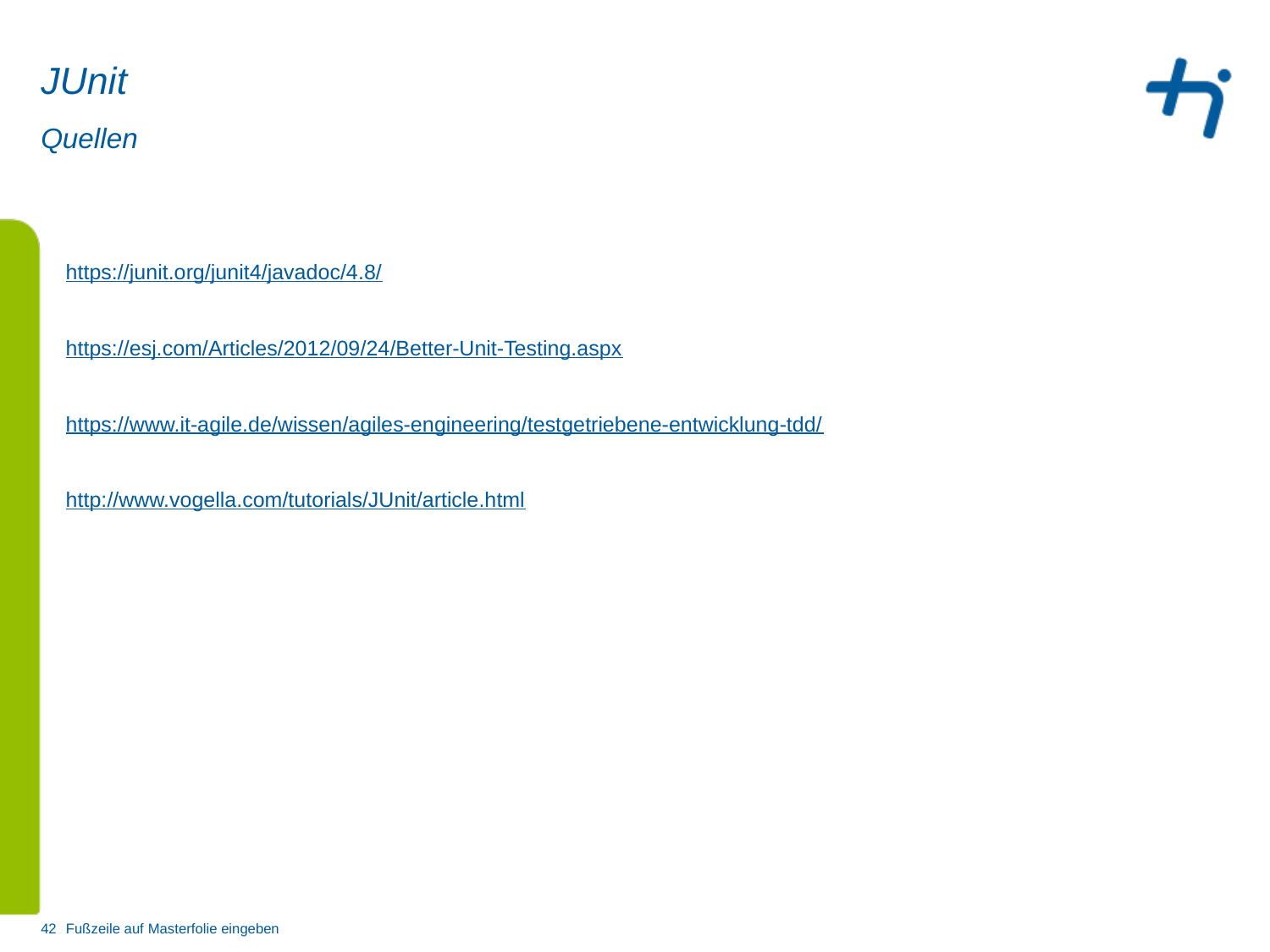

# JUnit
Quellen
https://junit.org/junit4/javadoc/4.8/

https://esj.com/Articles/2012/09/24/Better-Unit-Testing.aspx

https://www.it-agile.de/wissen/agiles-engineering/testgetriebene-entwicklung-tdd/

http://www.vogella.com/tutorials/JUnit/article.html

42